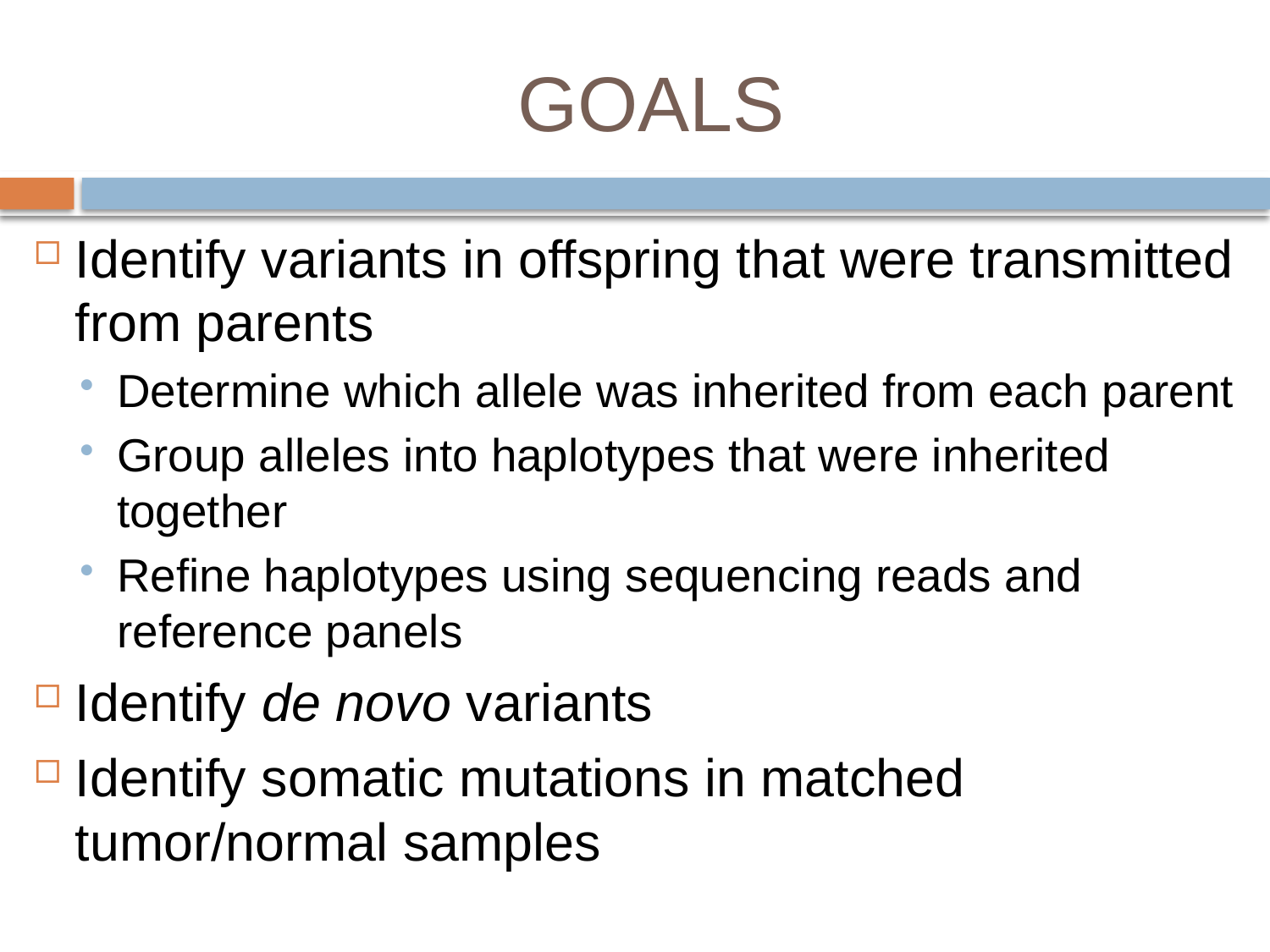

# GOALS
Identify variants in offspring that were transmitted from parents
Determine which allele was inherited from each parent
Group alleles into haplotypes that were inherited together
Refine haplotypes using sequencing reads and reference panels
Identify de novo variants
Identify somatic mutations in matched tumor/normal samples